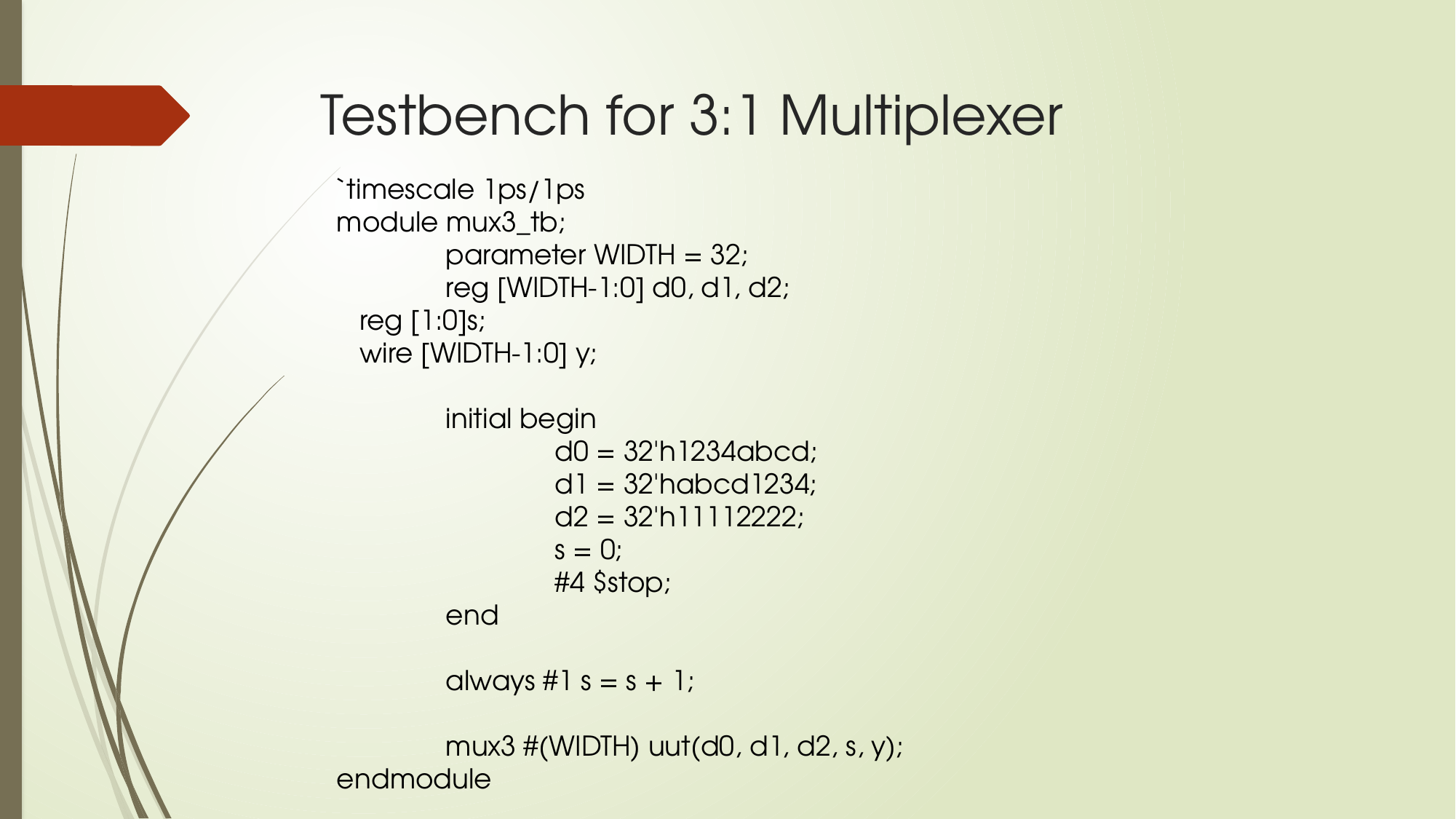

# Testbench for 3:1 Multiplexer
`timescale 1ps/1ps
module mux3_tb;
	parameter WIDTH = 32;
	reg [WIDTH-1:0] d0, d1, d2;
   reg [1:0]s;
   wire [WIDTH-1:0] y;

	initial begin
		d0 = 32'h1234abcd;
		d1 = 32'habcd1234;
		d2 = 32'h11112222;
		s = 0;
		#4 $stop;
	end

	always #1 s = s + 1;

	mux3 #(WIDTH) uut(d0, d1, d2, s, y);
endmodule